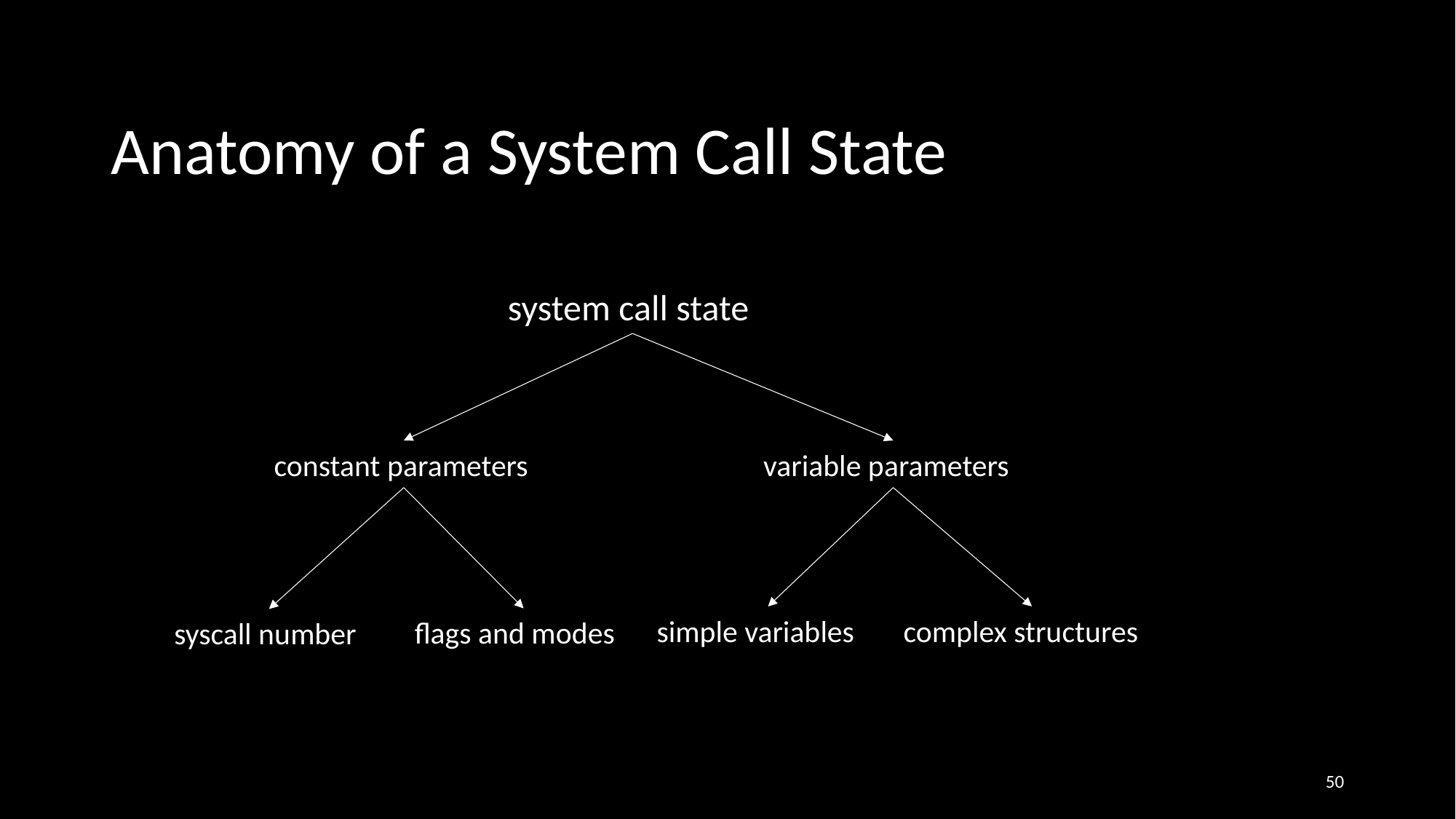

# Anatomy of a System Call State
system call state
constant parameters
variable parameters
simple variables
complex structures
flags and modes
syscall number
50